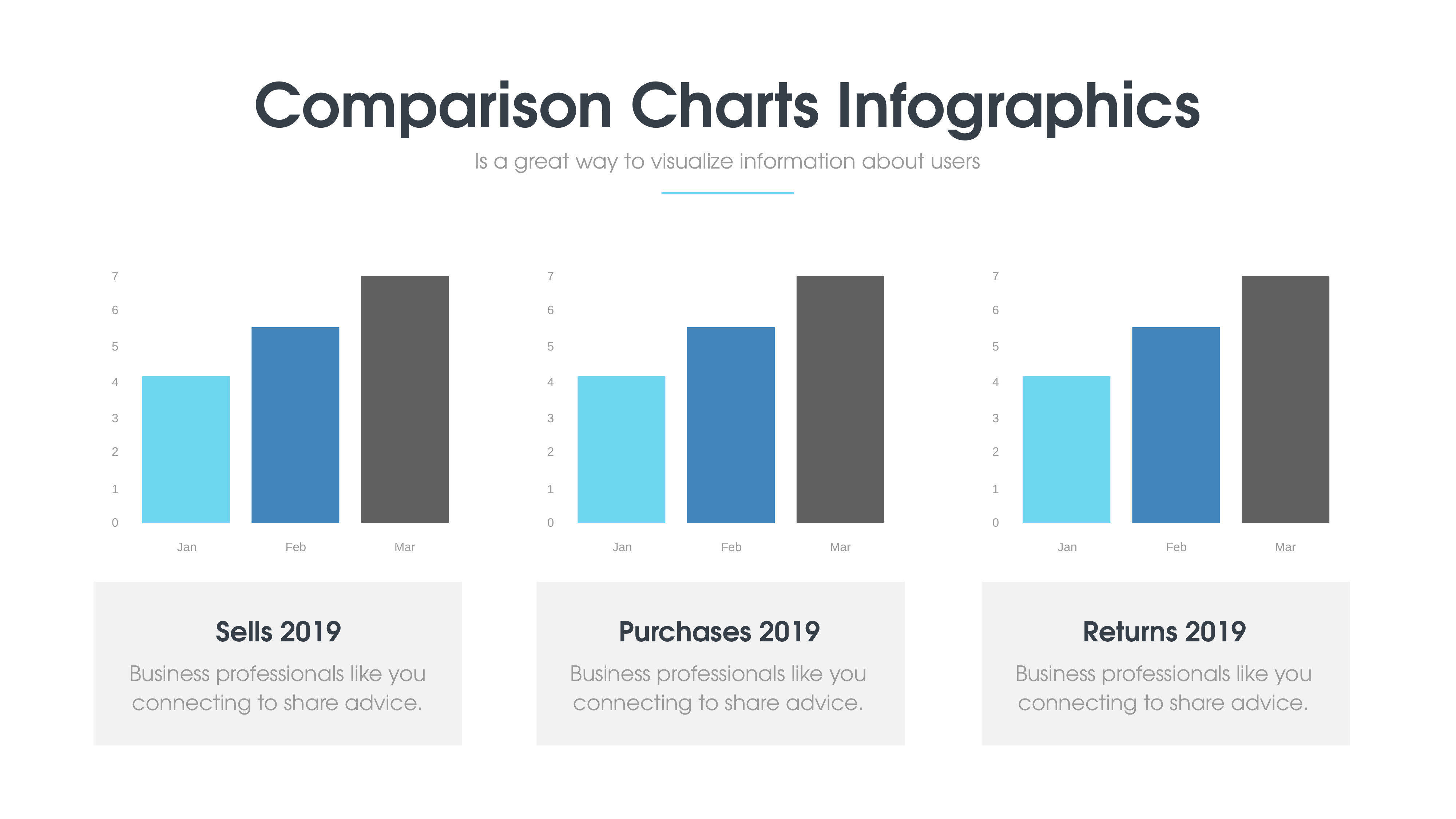

Comparison Charts Infographics
Is a great way to visualize information about users

7
6
5
4
3
2
1
0

Jan
Feb
Mar
7
6
5
4
3
2
1
0

Jan
Feb
Mar
7
6
5
4
3
2
1
0

Jan
Feb
Mar

Sells 2019
Purchases 2019
Returns 2019
Business professionals like you connecting to share advice.
Business professionals like you connecting to share advice.
Business professionals like you connecting to share advice.